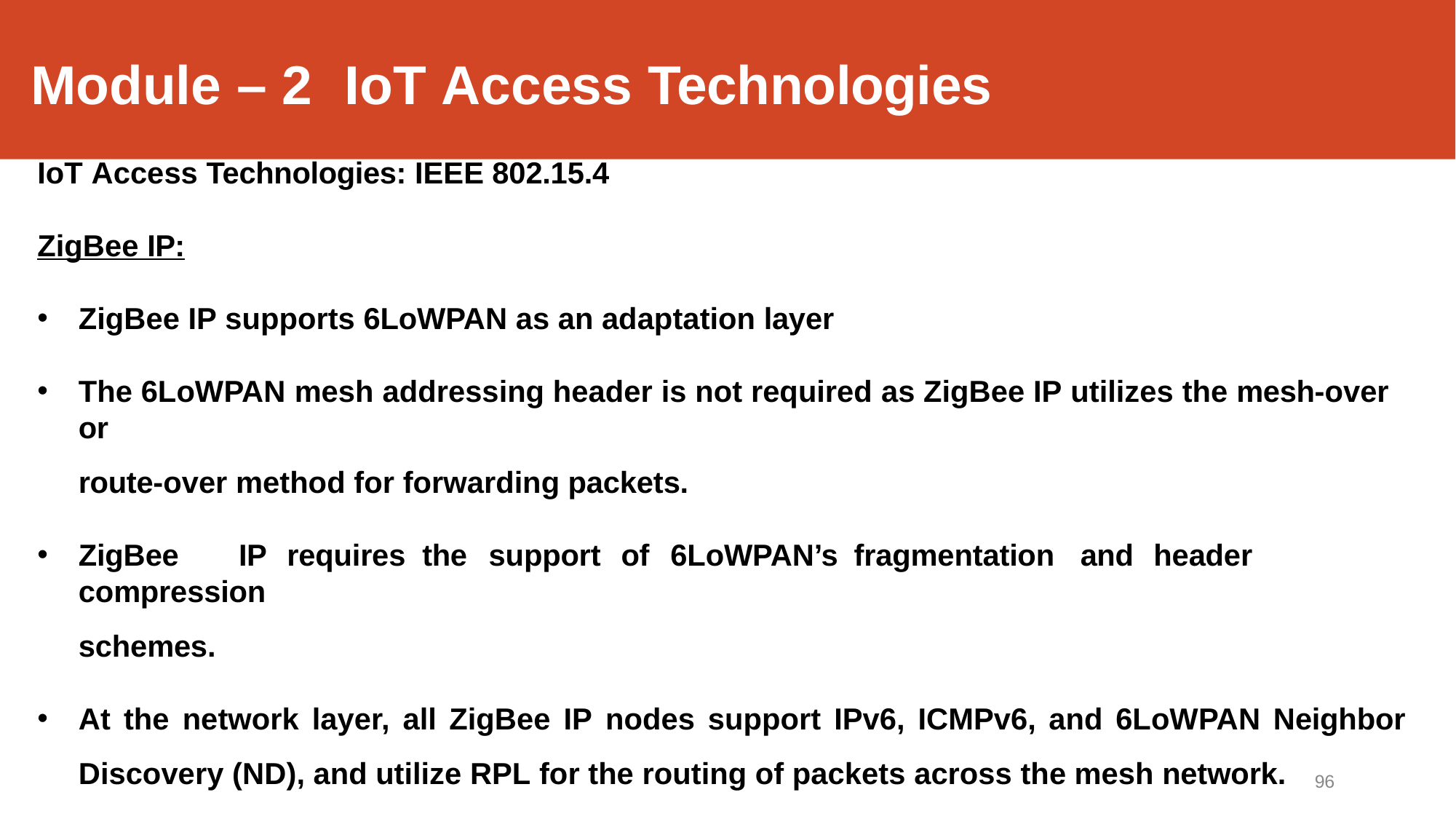

# Module – 2	IoT Access Technologies
IoT Access Technologies: IEEE 802.15.4
ZigBee IP:
ZigBee IP supports 6LoWPAN as an adaptation layer
The 6LoWPAN mesh addressing header is not required as ZigBee IP utilizes the mesh-over or
route-over method for forwarding packets.
ZigBee	IP	requires	the	support	of	6LoWPAN’s	fragmentation	and	header	compression
schemes.
At the network layer, all ZigBee IP nodes support IPv6, ICMPv6, and 6LoWPAN Neighbor Discovery (ND), and utilize RPL for the routing of packets across the mesh network.
96